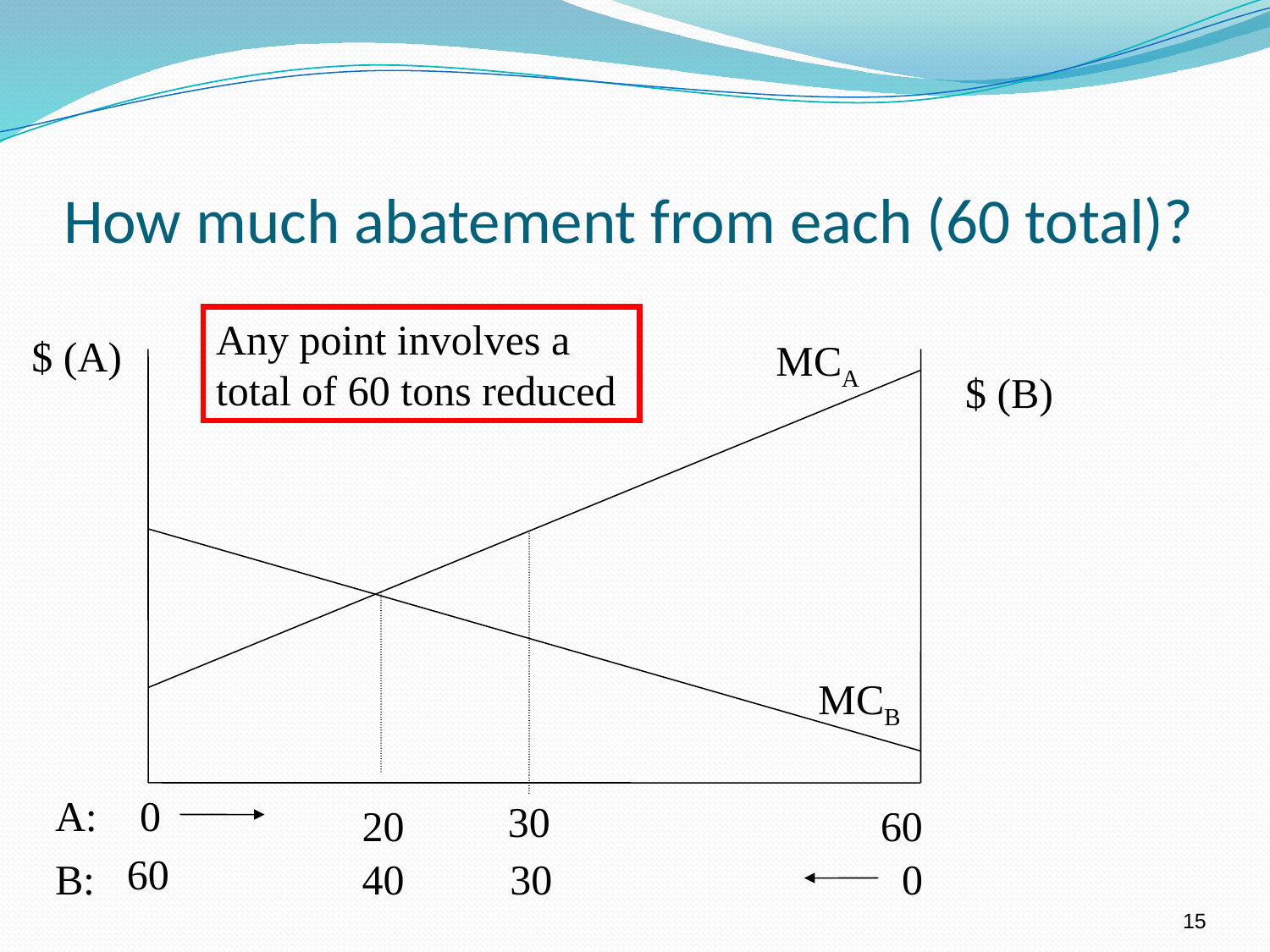

# How much abatement from each (60 total)?
Any point involves a
total of 60 tons reduced
$ (A)
MCA

$ (B)

MCB
A:
0

30
20
60

60
B:
40
30
0

15